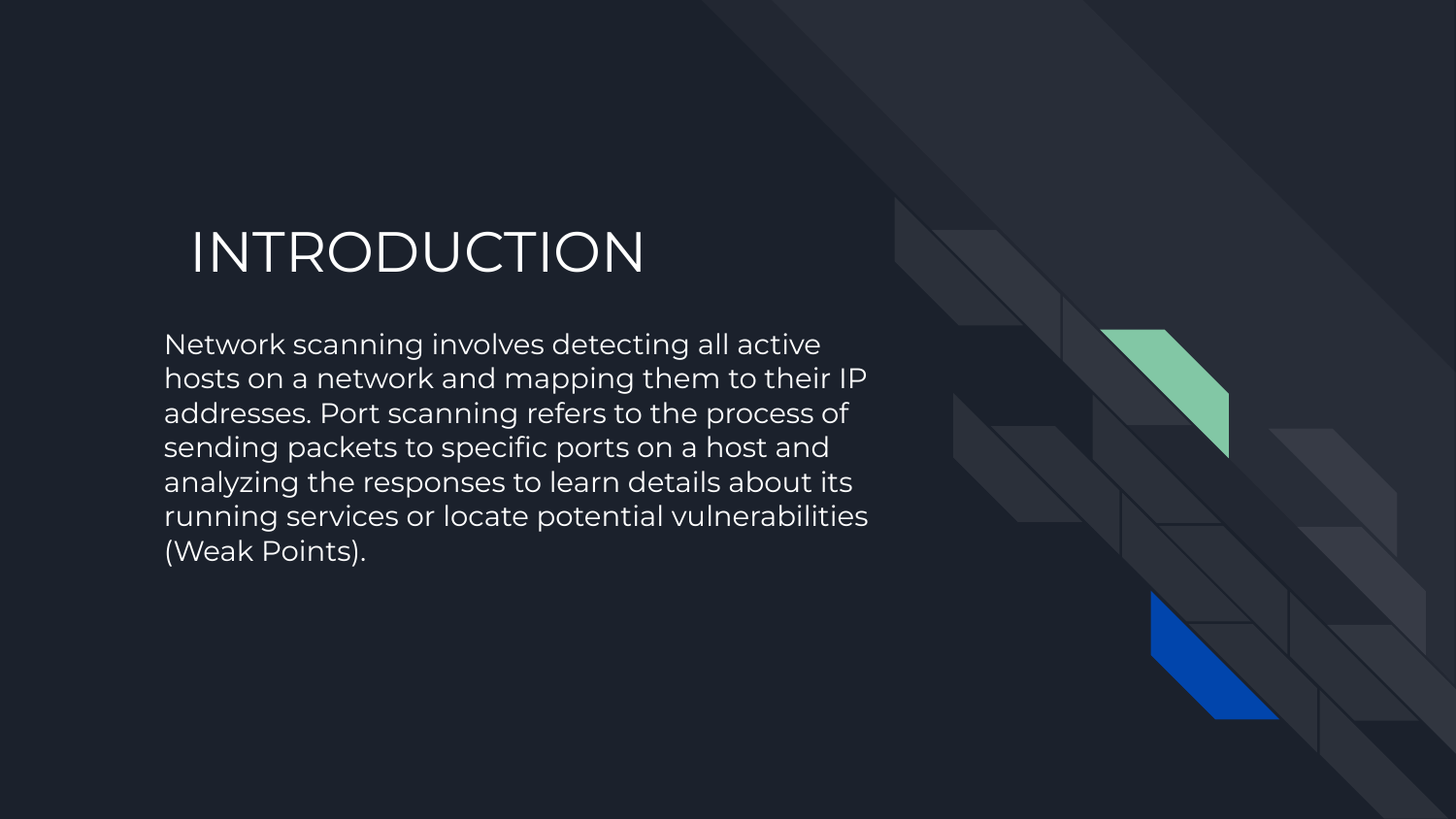

# INTRODUCTION
Network scanning involves detecting all active hosts on a network and mapping them to their IP addresses. Port scanning refers to the process of sending packets to specific ports on a host and analyzing the responses to learn details about its running services or locate potential vulnerabilities (Weak Points).